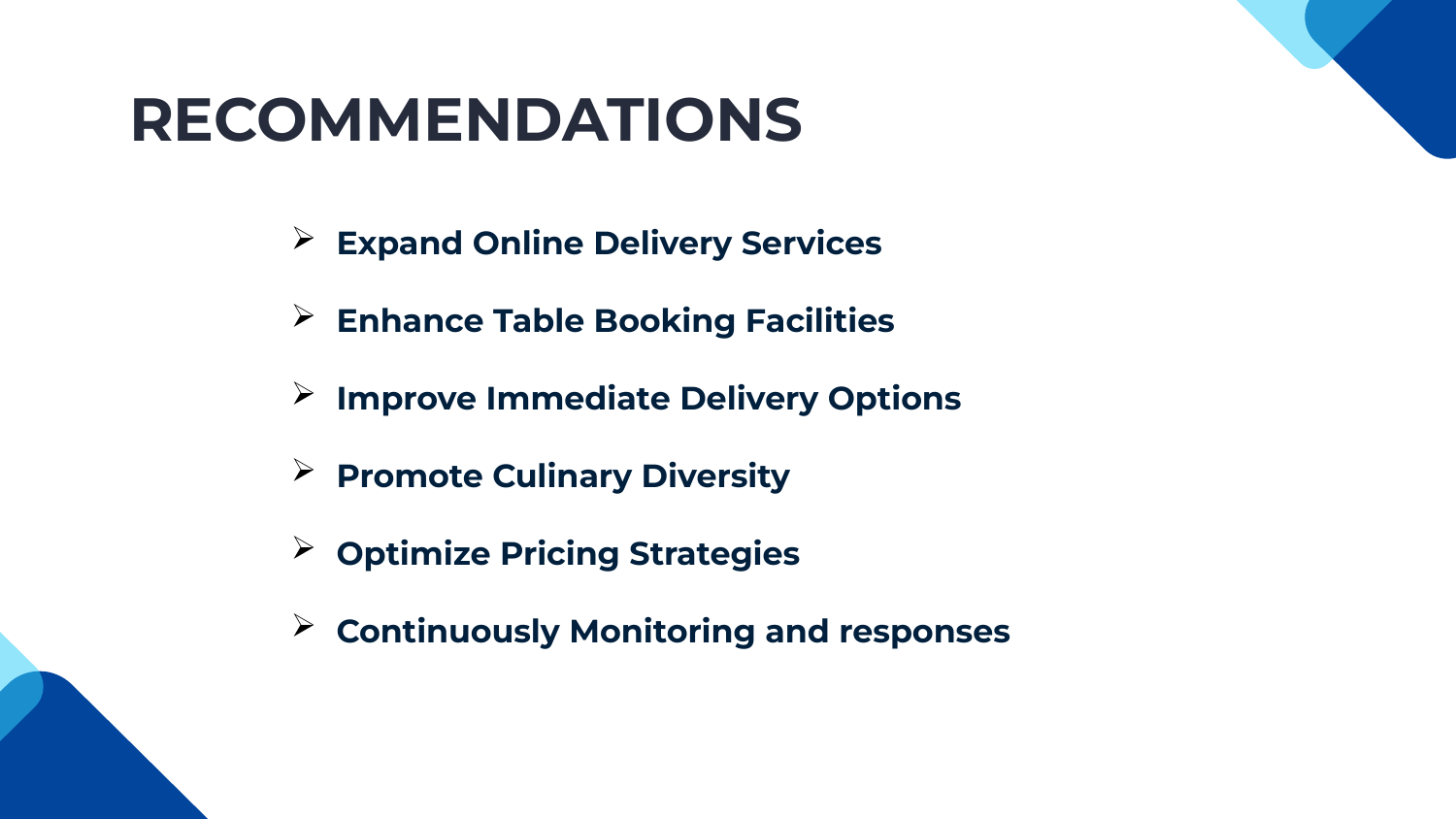

# RECOMMENDATIONS
Expand Online Delivery Services

Enhance Table Booking Facilities

Improve Immediate Delivery Options

Promote Culinary Diversity

Optimize Pricing Strategies

Continuously Monitoring and responses